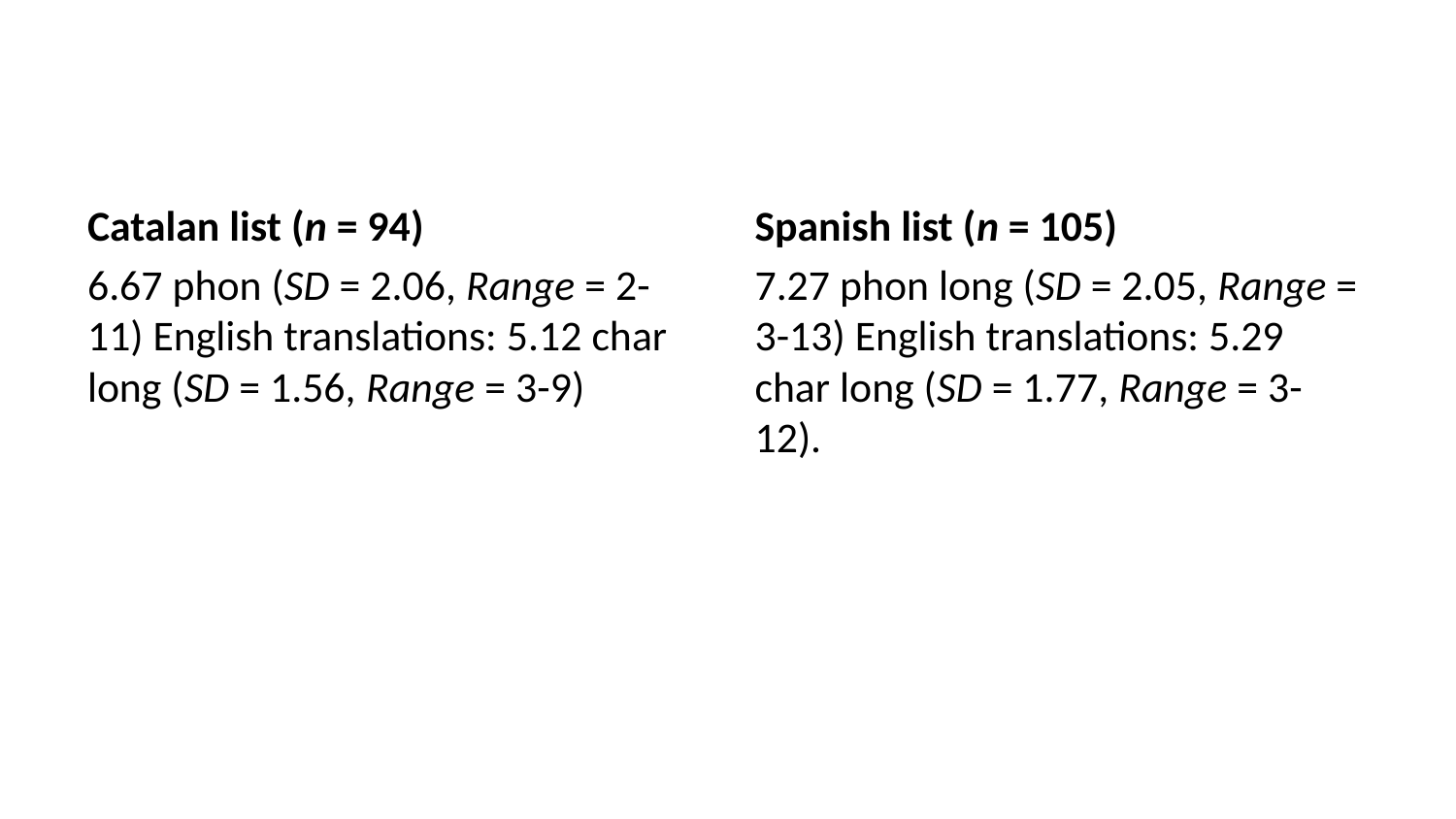

Catalan list (n = 94)
6.67 phon (SD = 2.06, Range = 2-11) English translations: 5.12 char long (SD = 1.56, Range = 3-9)
Spanish list (n = 105)
7.27 phon long (SD = 2.05, Range = 3-13) English translations: 5.29 char long (SD = 1.77, Range = 3-12).